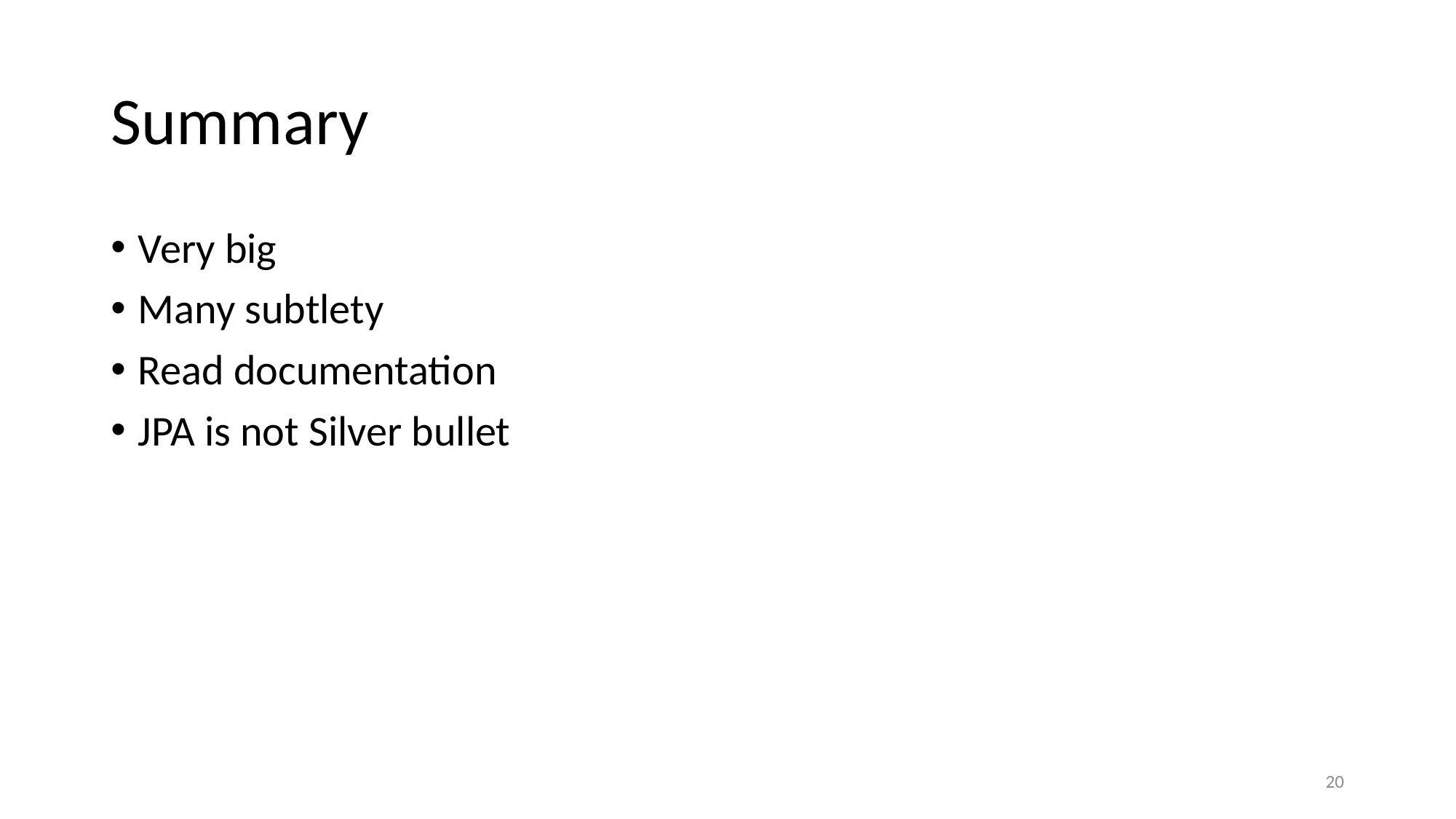

# Summary
Very big
Many subtlety
Read documentation
JPA is not Silver bullet

20